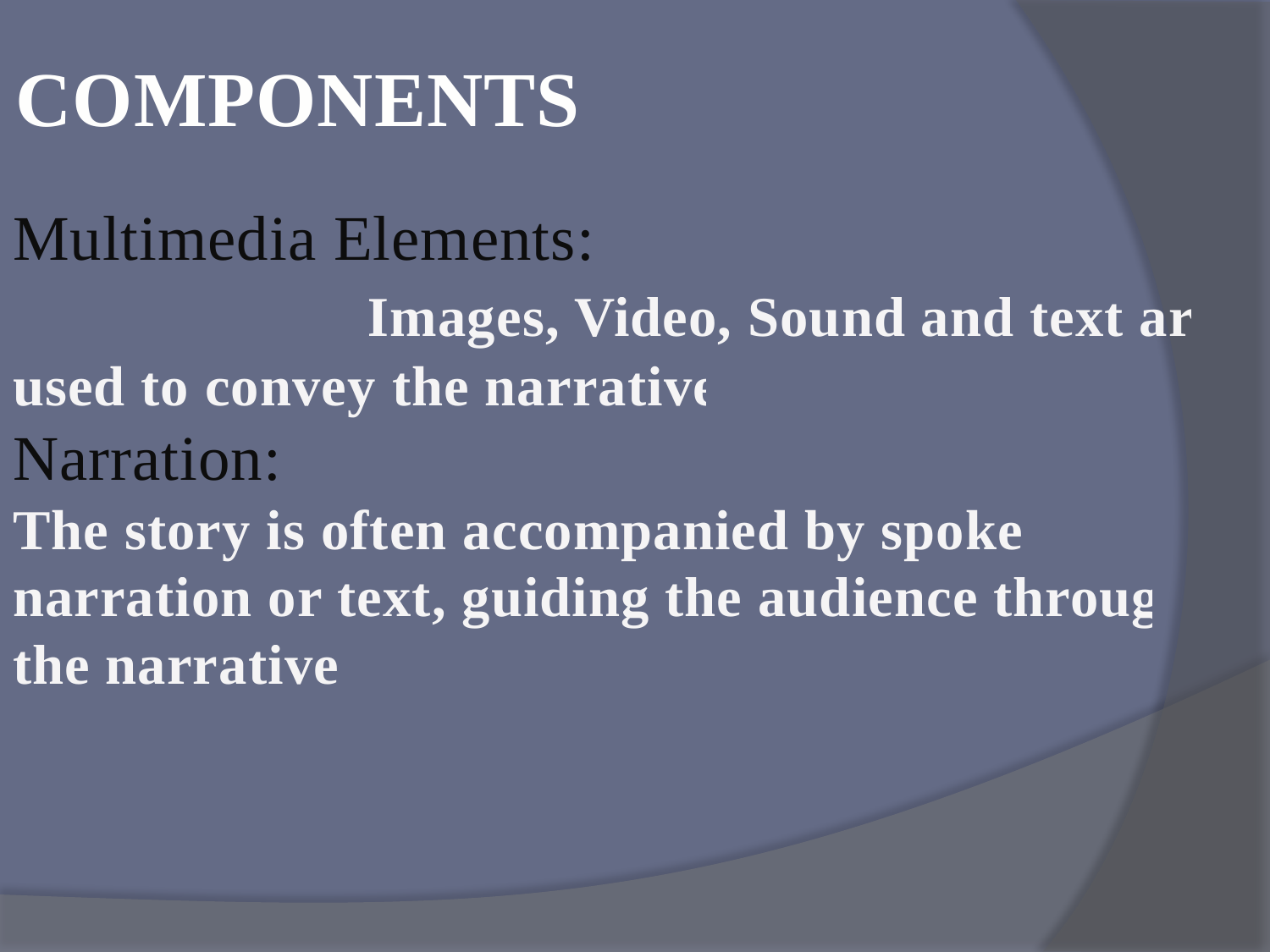

COMPONENTS

Multimedia Elements:
		      Images, Video, Sound and text are used to convey the narrative.
Narration:
The story is often accompanied by spoken narration or text, guiding the audience through the narrative.